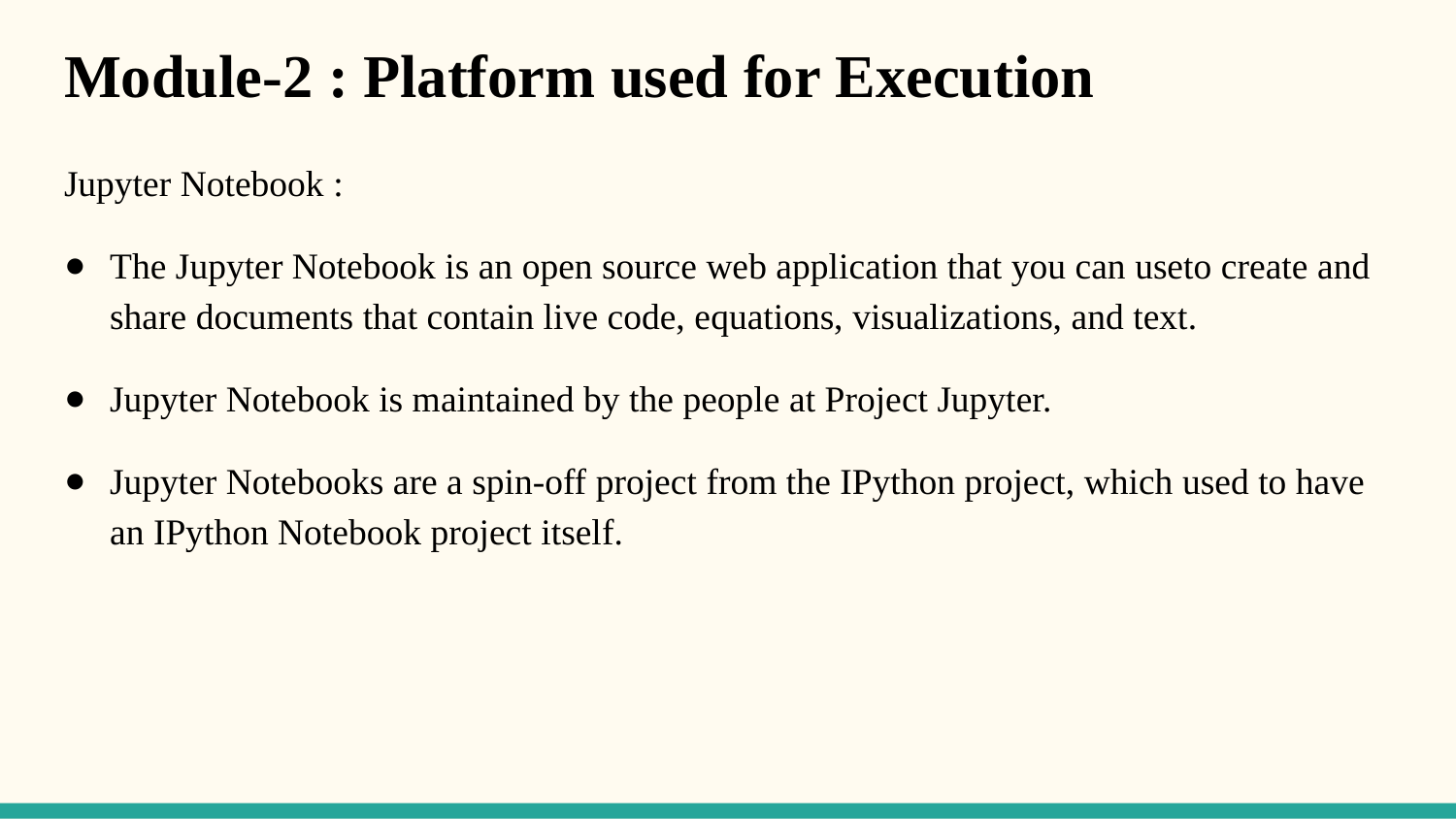

# Module-2 : Platform used for Execution
Jupyter Notebook :
The Jupyter Notebook is an open source web application that you can useto create and share documents that contain live code, equations, visualizations, and text.
Jupyter Notebook is maintained by the people at Project Jupyter.
Jupyter Notebooks are a spin-off project from the IPython project, which used to have an IPython Notebook project itself.